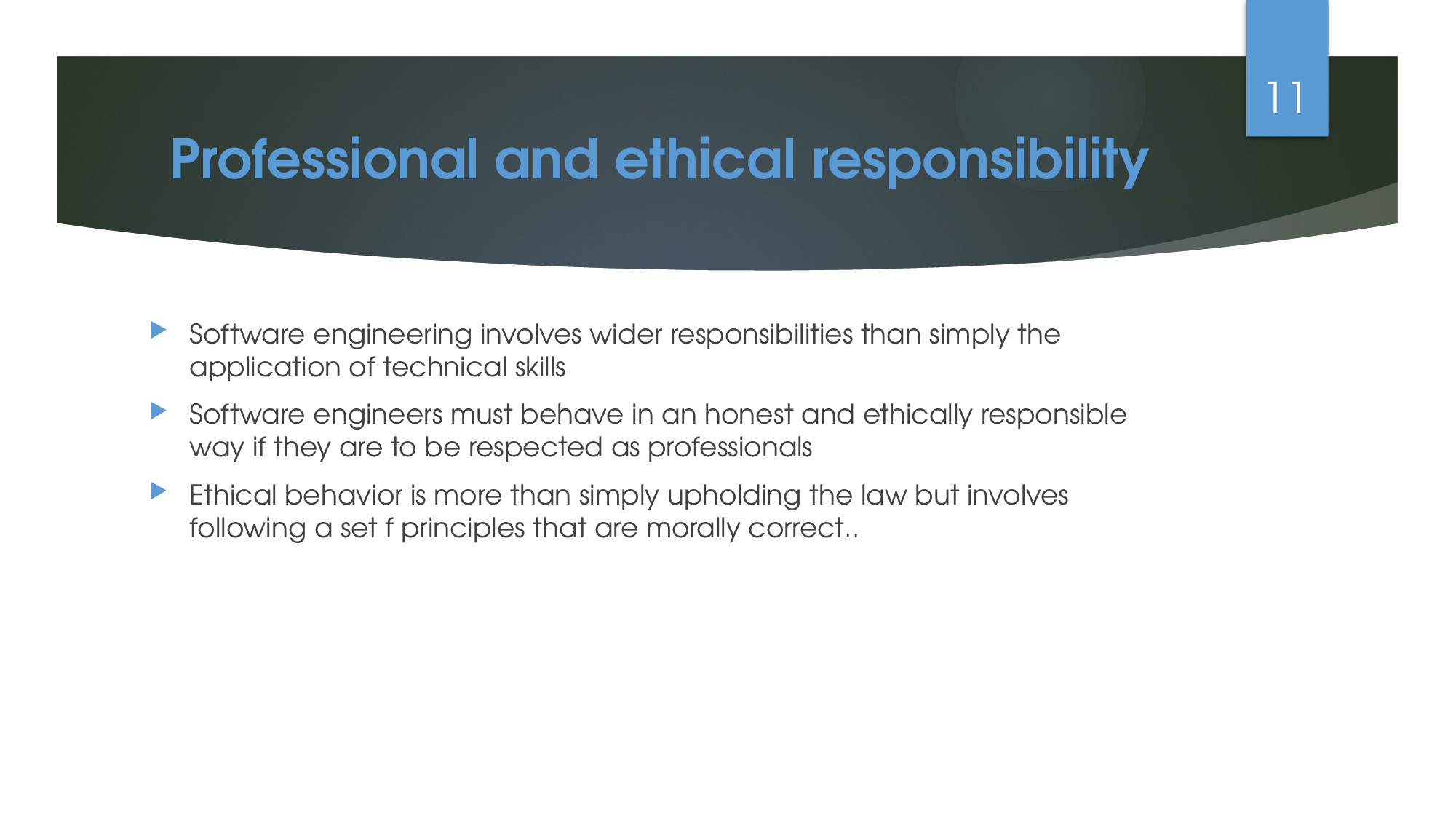

11
# Professional and ethical responsibility
Software engineering involves wider responsibilities than simply the application of technical skills
Software engineers must behave in an honest and ethically responsible way if they are to be respected as professionals
Ethical behavior is more than simply upholding the law but involves following a set f principles that are morally correct..